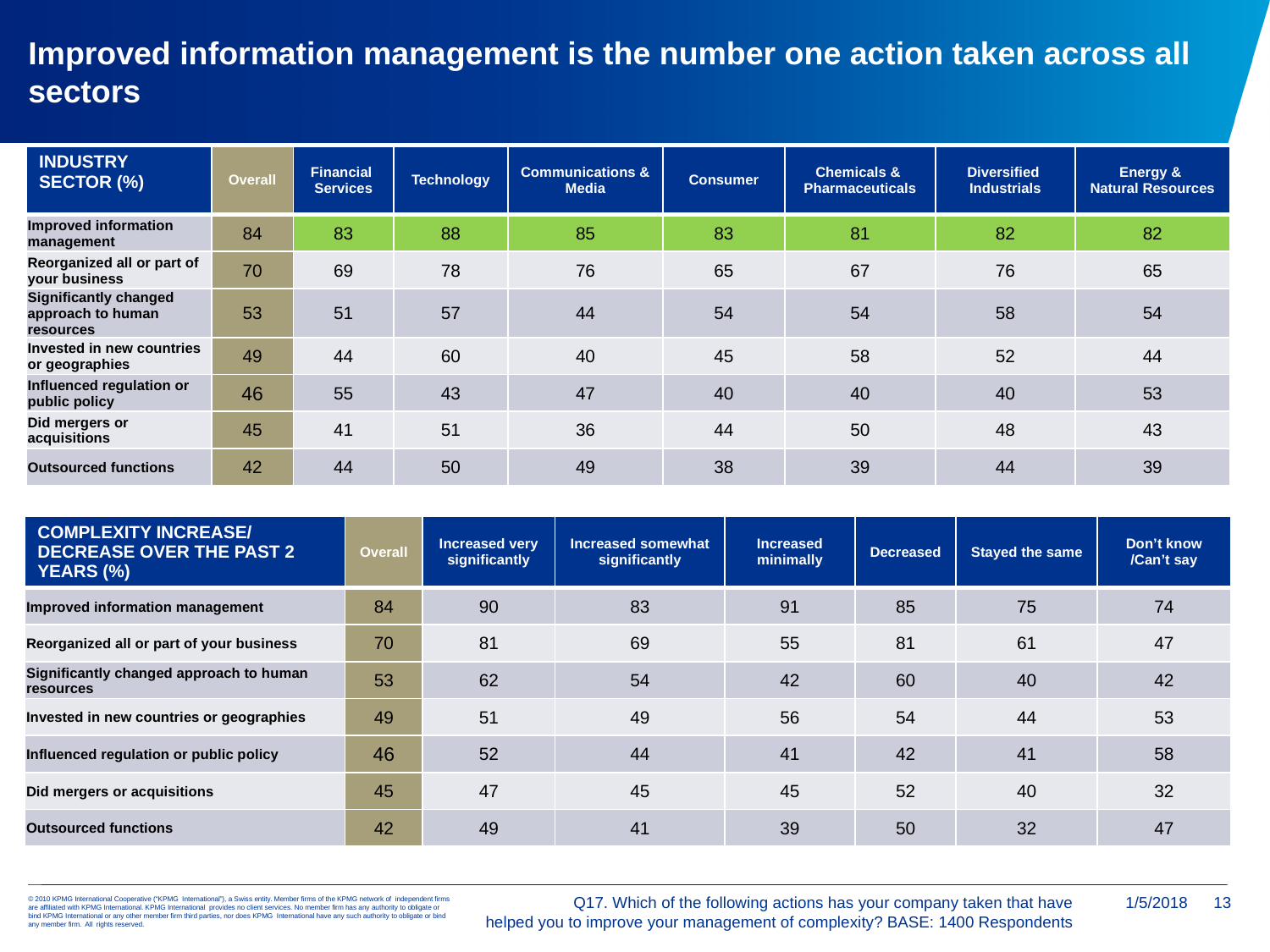

Improved information management is the number one action taken across all sectors
| INDUSTRY SECTOR (%) | Overall | Financial Services | Technology | Communications & Media | Consumer | Chemicals & Pharmaceuticals | Diversified Industrials | Energy & Natural Resources |
| --- | --- | --- | --- | --- | --- | --- | --- | --- |
| Improved information management | 84 | 83 | 88 | 85 | 83 | 81 | 82 | 82 |
| Reorganized all or part of your business | 70 | 69 | 78 | 76 | 65 | 67 | 76 | 65 |
| Significantly changed approach to human resources | 53 | 51 | 57 | 44 | 54 | 54 | 58 | 54 |
| Invested in new countries or geographies | 49 | 44 | 60 | 40 | 45 | 58 | 52 | 44 |
| Influenced regulation or public policy | 46 | 55 | 43 | 47 | 40 | 40 | 40 | 53 |
| Did mergers or acquisitions | 45 | 41 | 51 | 36 | 44 | 50 | 48 | 43 |
| Outsourced functions | 42 | 44 | 50 | 49 | 38 | 39 | 44 | 39 |
| COMPLEXITY INCREASE/ DECREASE OVER THE PAST 2 YEARS (%) | Overall | Increased very significantly | Increased somewhat significantly | Increased minimally | Decreased | Stayed the same | Don’t know /Can’t say |
| --- | --- | --- | --- | --- | --- | --- | --- |
| Improved information management | 84 | 90 | 83 | 91 | 85 | 75 | 74 |
| Reorganized all or part of your business | 70 | 81 | 69 | 55 | 81 | 61 | 47 |
| Significantly changed approach to human resources | 53 | 62 | 54 | 42 | 60 | 40 | 42 |
| Invested in new countries or geographies | 49 | 51 | 49 | 56 | 54 | 44 | 53 |
| Influenced regulation or public policy | 46 | 52 | 44 | 41 | 42 | 41 | 58 |
| Did mergers or acquisitions | 45 | 47 | 45 | 45 | 52 | 40 | 32 |
| Outsourced functions | 42 | 49 | 41 | 39 | 50 | 32 | 47 |
Q17. Which of the following actions has your company taken that have
helped you to improve your management of complexity? BASE: 1400 Respondents
1/5/2018
13